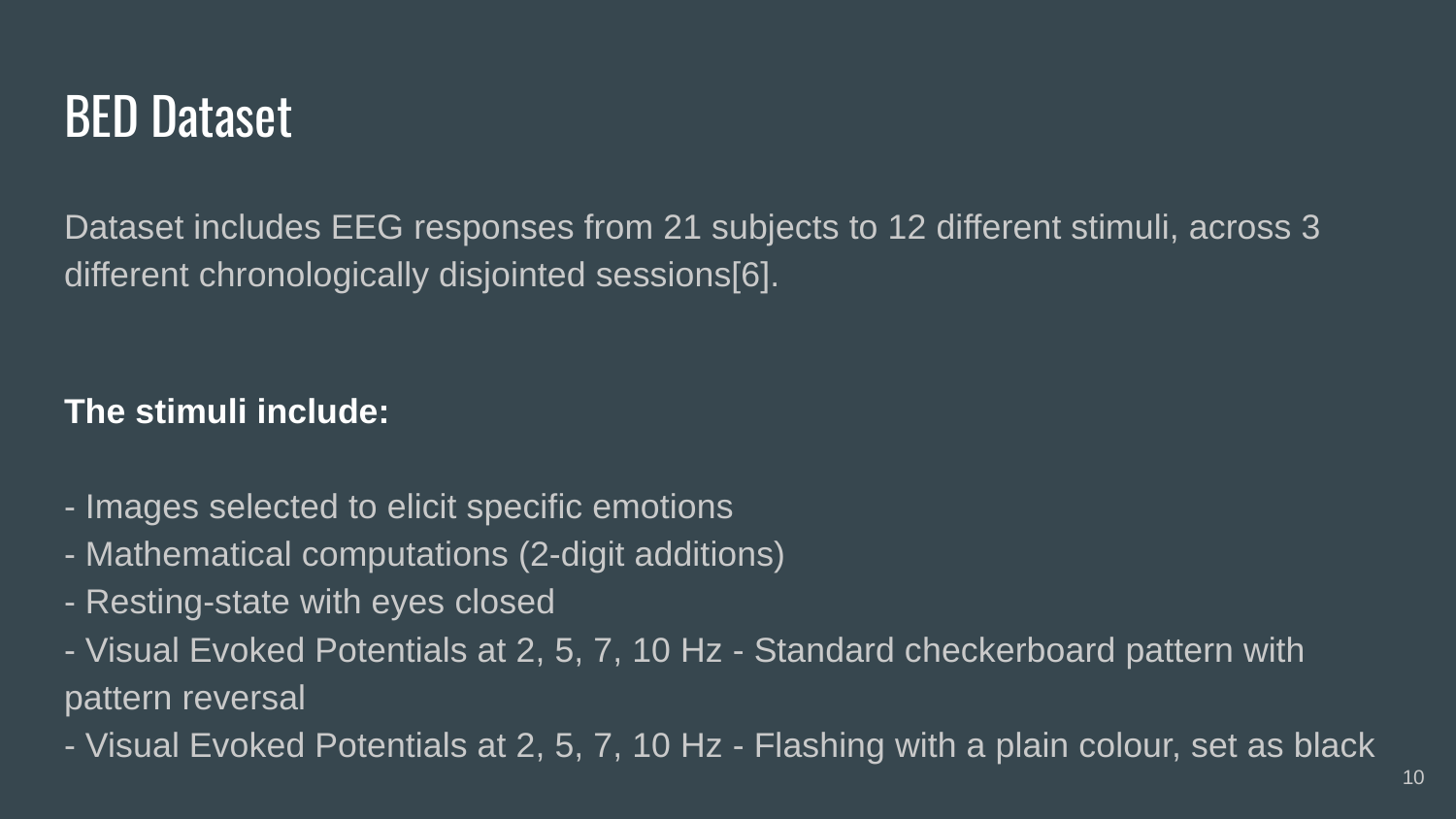

# BED Dataset
Dataset includes EEG responses from 21 subjects to 12 different stimuli, across 3 different chronologically disjointed sessions[6].

The stimuli include:

- Images selected to elicit specific emotions
- Mathematical computations (2-digit additions)
- Resting-state with eyes closed
- Visual Evoked Potentials at 2, 5, 7, 10 Hz - Standard checkerboard pattern with pattern reversal
- Visual Evoked Potentials at 2, 5, 7, 10 Hz - Flashing with a plain colour, set as black

10